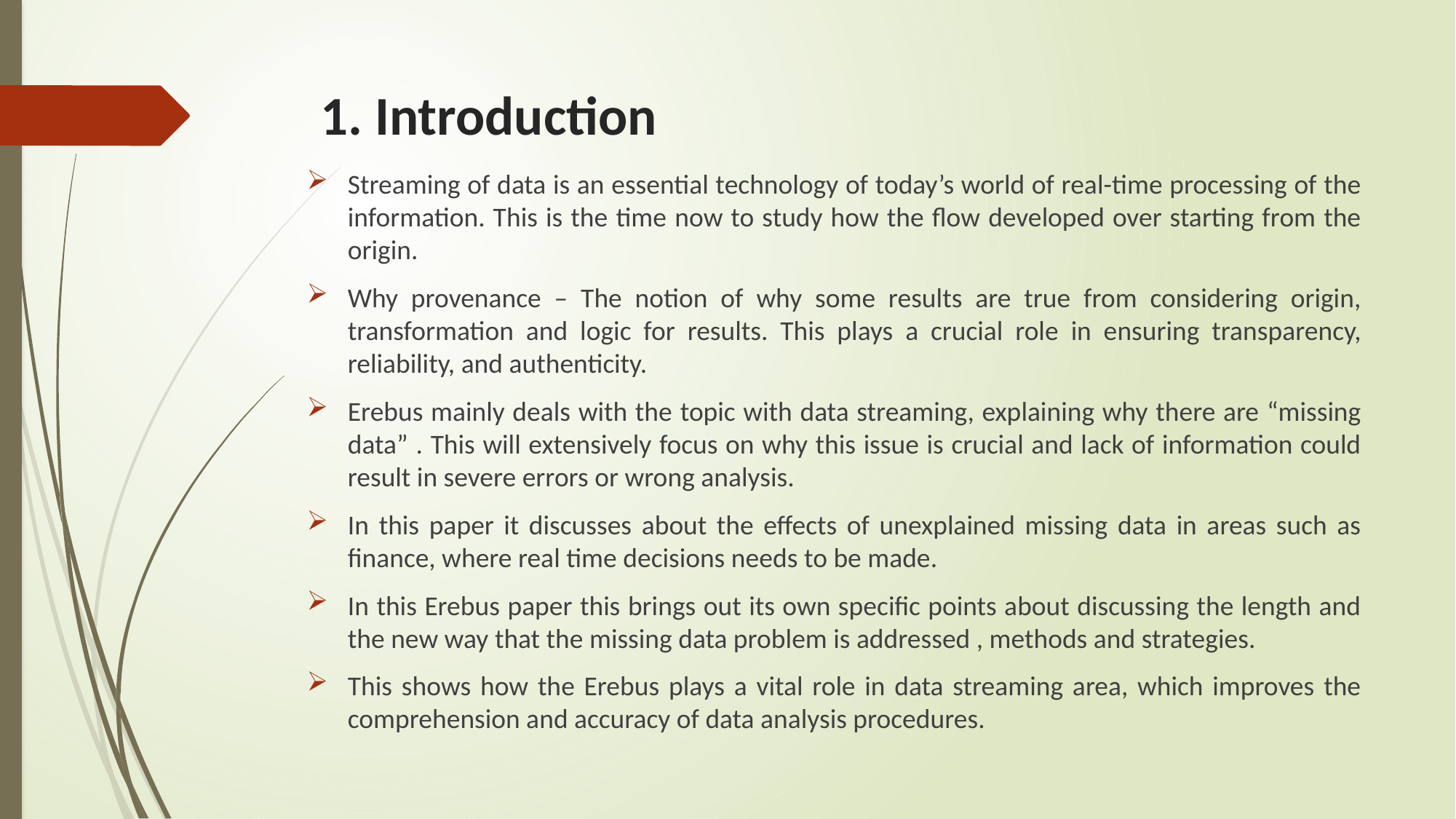

# 1. Introduction
Streaming of data is an essential technology of today’s world of real-time processing of the information. This is the time now to study how the flow developed over starting from the origin.
Why provenance – The notion of why some results are true from considering origin, transformation and logic for results. This plays a crucial role in ensuring transparency, reliability, and authenticity.
Erebus mainly deals with the topic with data streaming, explaining why there are “missing data” . This will extensively focus on why this issue is crucial and lack of information could result in severe errors or wrong analysis.
In this paper it discusses about the effects of unexplained missing data in areas such as finance, where real time decisions needs to be made.
In this Erebus paper this brings out its own specific points about discussing the length and the new way that the missing data problem is addressed , methods and strategies.
This shows how the Erebus plays a vital role in data streaming area, which improves the comprehension and accuracy of data analysis procedures.